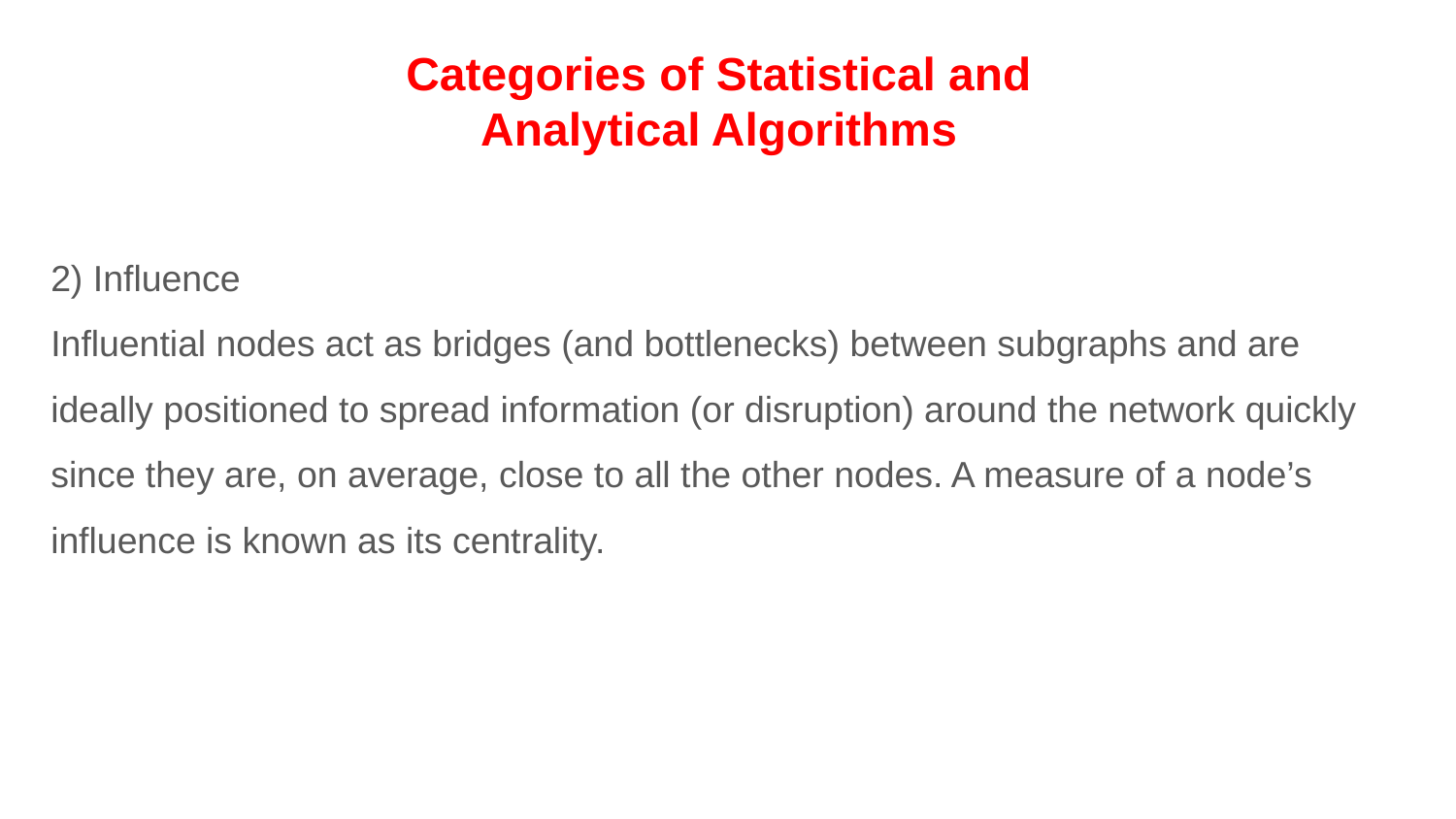

Categories of Statistical and Analytical Algorithms
2) Influence
Influential nodes act as bridges (and bottlenecks) between subgraphs and are ideally positioned to spread information (or disruption) around the network quickly since they are, on average, close to all the other nodes. A measure of a node’s influence is known as its centrality.